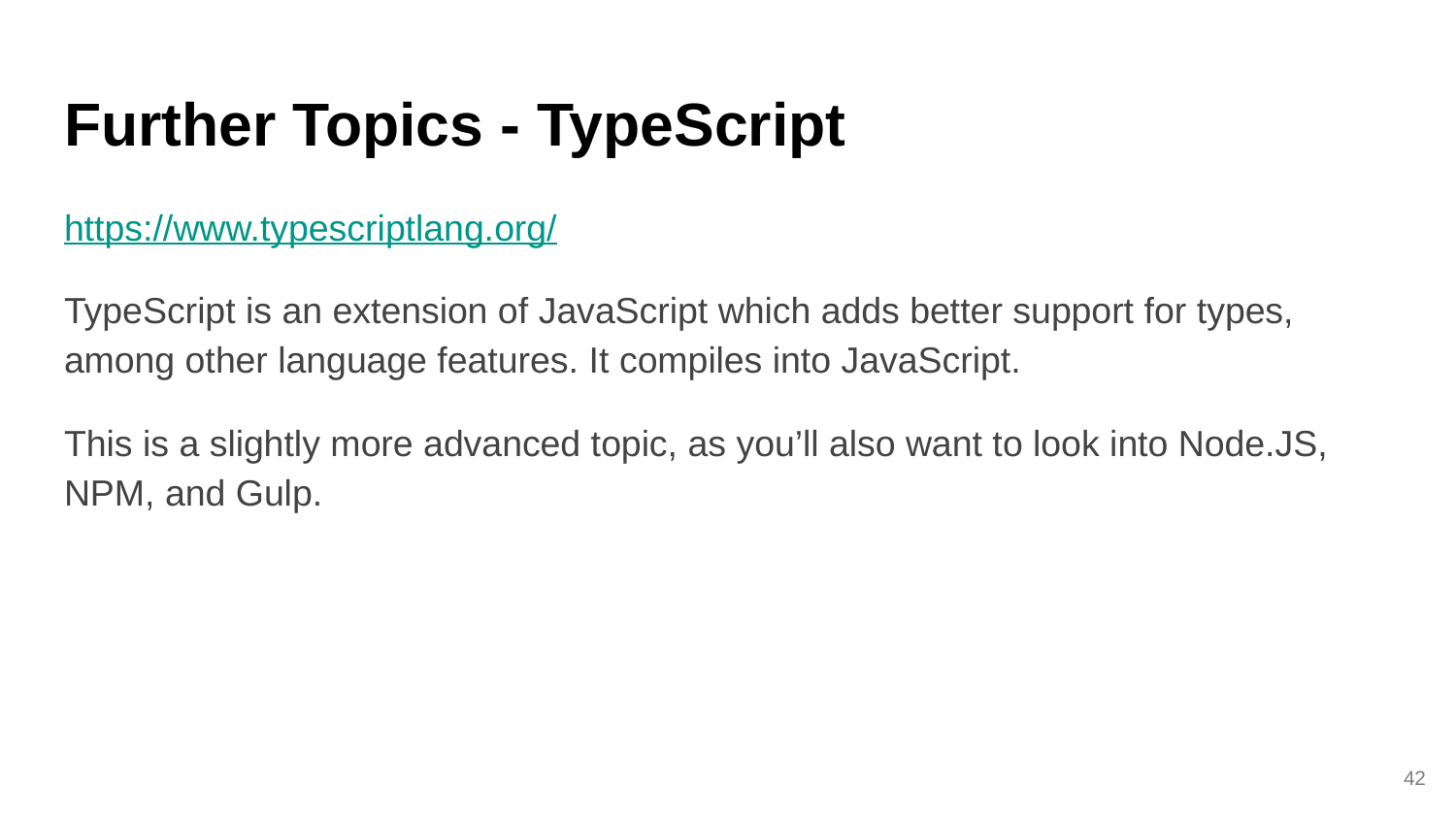

# Further Topics - TypeScript
https://www.typescriptlang.org/
TypeScript is an extension of JavaScript which adds better support for types, among other language features. It compiles into JavaScript.
This is a slightly more advanced topic, as you’ll also want to look into Node.JS, NPM, and Gulp.
42